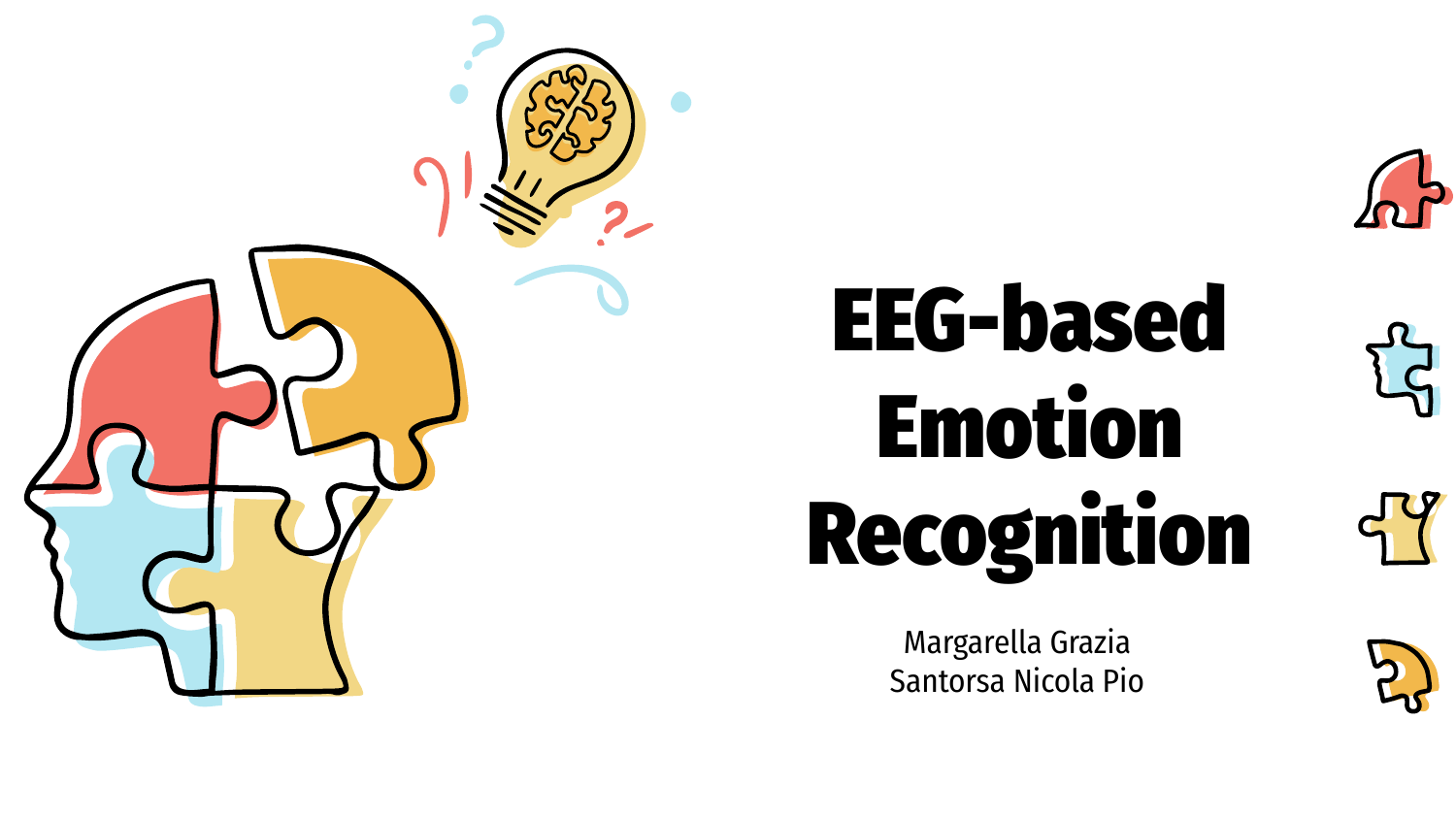

# EEG-based Emotion Recognition

Margarella Grazia
Santorsa Nicola Pio